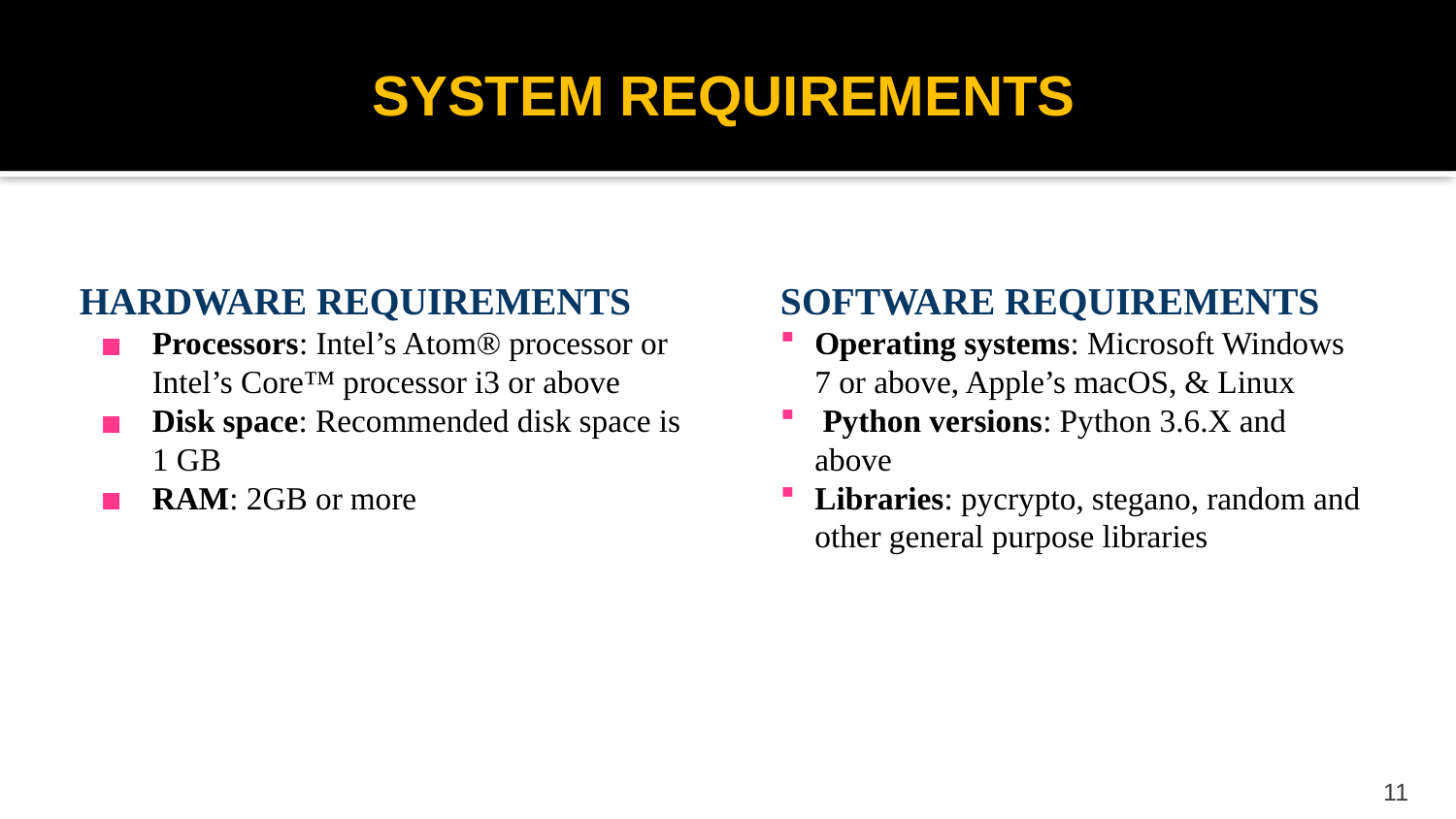

SYSTEM REQUIREMENTS
HARDWARE REQUIREMENTS
Processors: Intel’s Atom® processor or Intel’s Core™ processor i3 or above
Disk space: Recommended disk space is 1 GB
RAM: 2GB or more

SOFTWARE REQUIREMENTS
Operating systems: Microsoft Windows 7 or above, Apple’s macOS, & Linux
 Python versions: Python 3.6.X and above
Libraries: pycrypto, stegano, random and other general purpose libraries

11